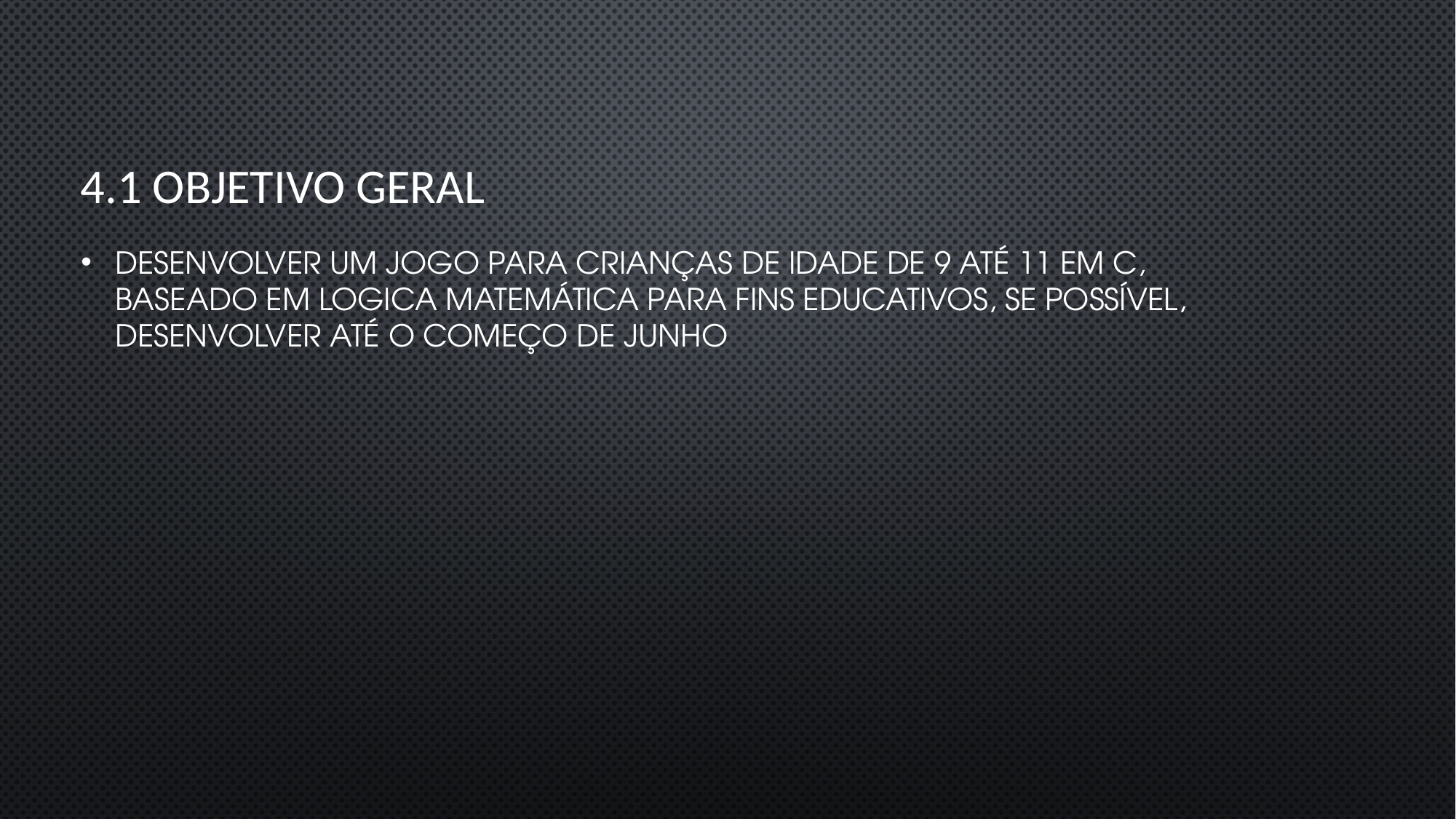

# 4.1 OBJETIVO GERAL
Desenvolver um jogo para crianças de idade de 9 até 11 em C, baseado em logica matemática para fins educativos, se possível, desenvolver até o começo de junho